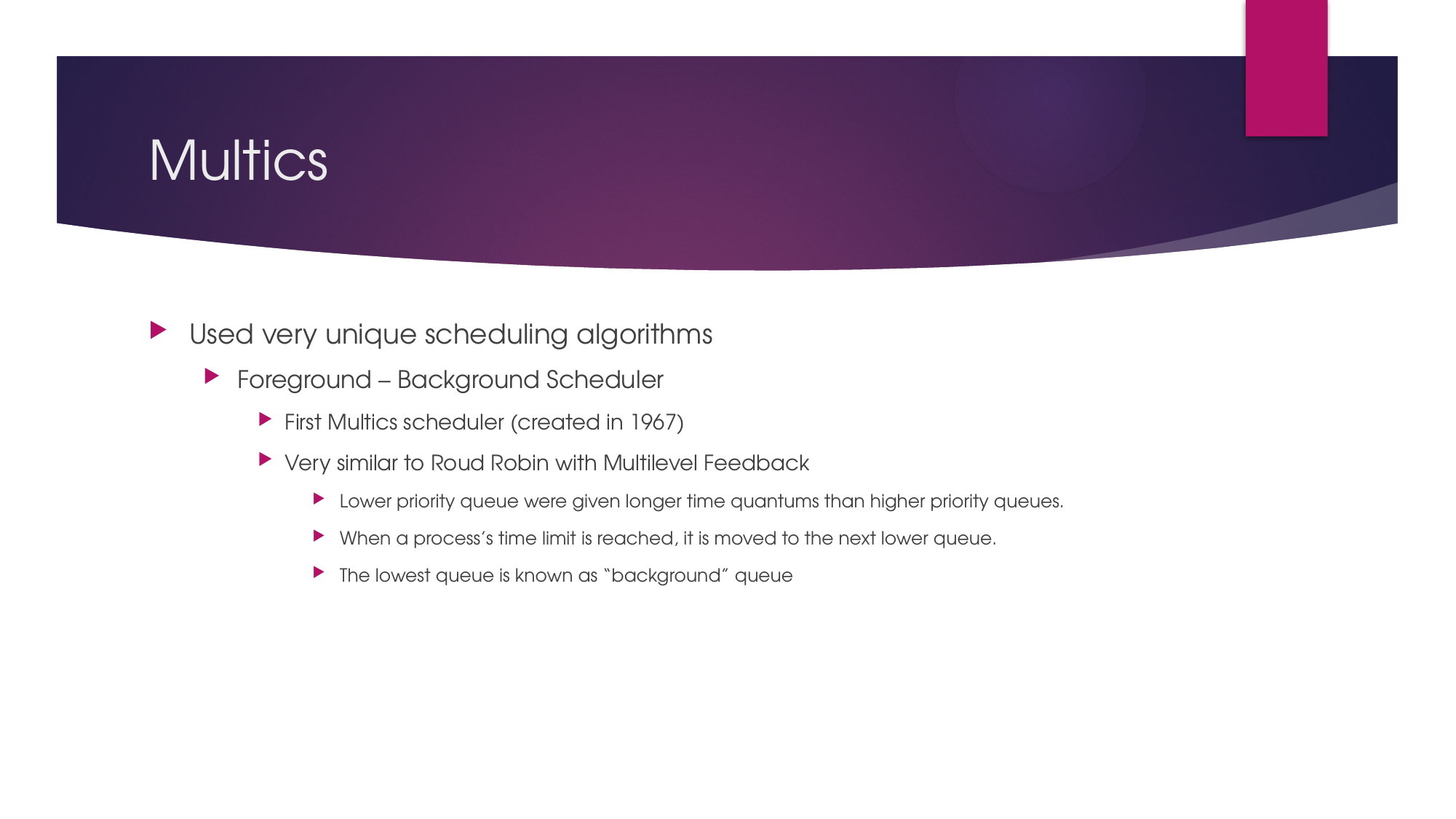

# Multics
Used very unique scheduling algorithms
Foreground – Background Scheduler
First Multics scheduler (created in 1967)
Very similar to Roud Robin with Multilevel Feedback
Lower priority queue were given longer time quantums than higher priority queues.
When a process’s time limit is reached, it is moved to the next lower queue.
The lowest queue is known as “background” queue